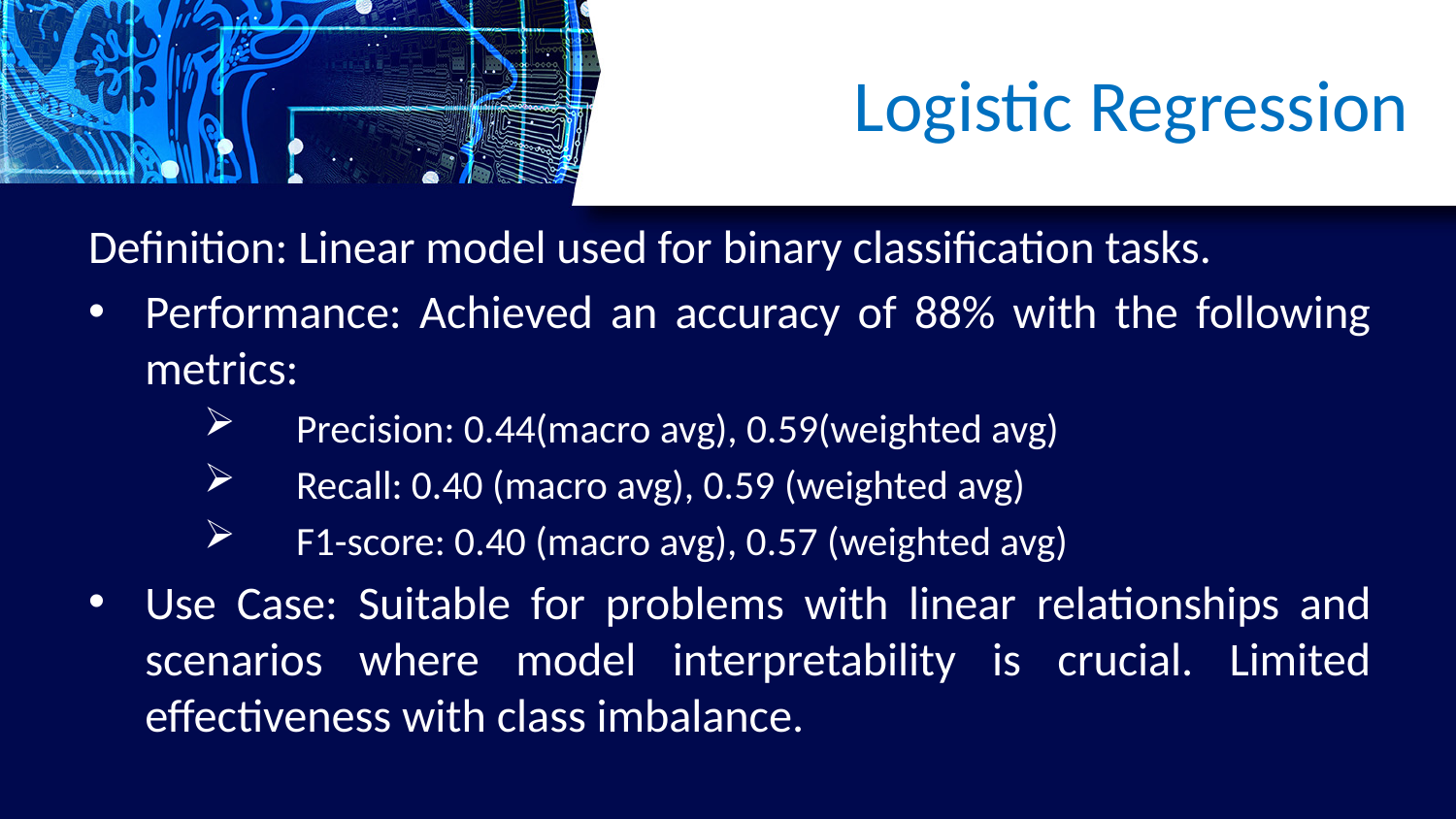

Logistic Regression
Definition: Linear model used for binary classification tasks.
Performance: Achieved an accuracy of 88% with the following metrics:
Precision: 0.44(macro avg), 0.59(weighted avg)
Recall: 0.40 (macro avg), 0.59 (weighted avg)
F1-score: 0.40 (macro avg), 0.57 (weighted avg)
Use Case: Suitable for problems with linear relationships and scenarios where model interpretability is crucial. Limited effectiveness with class imbalance.